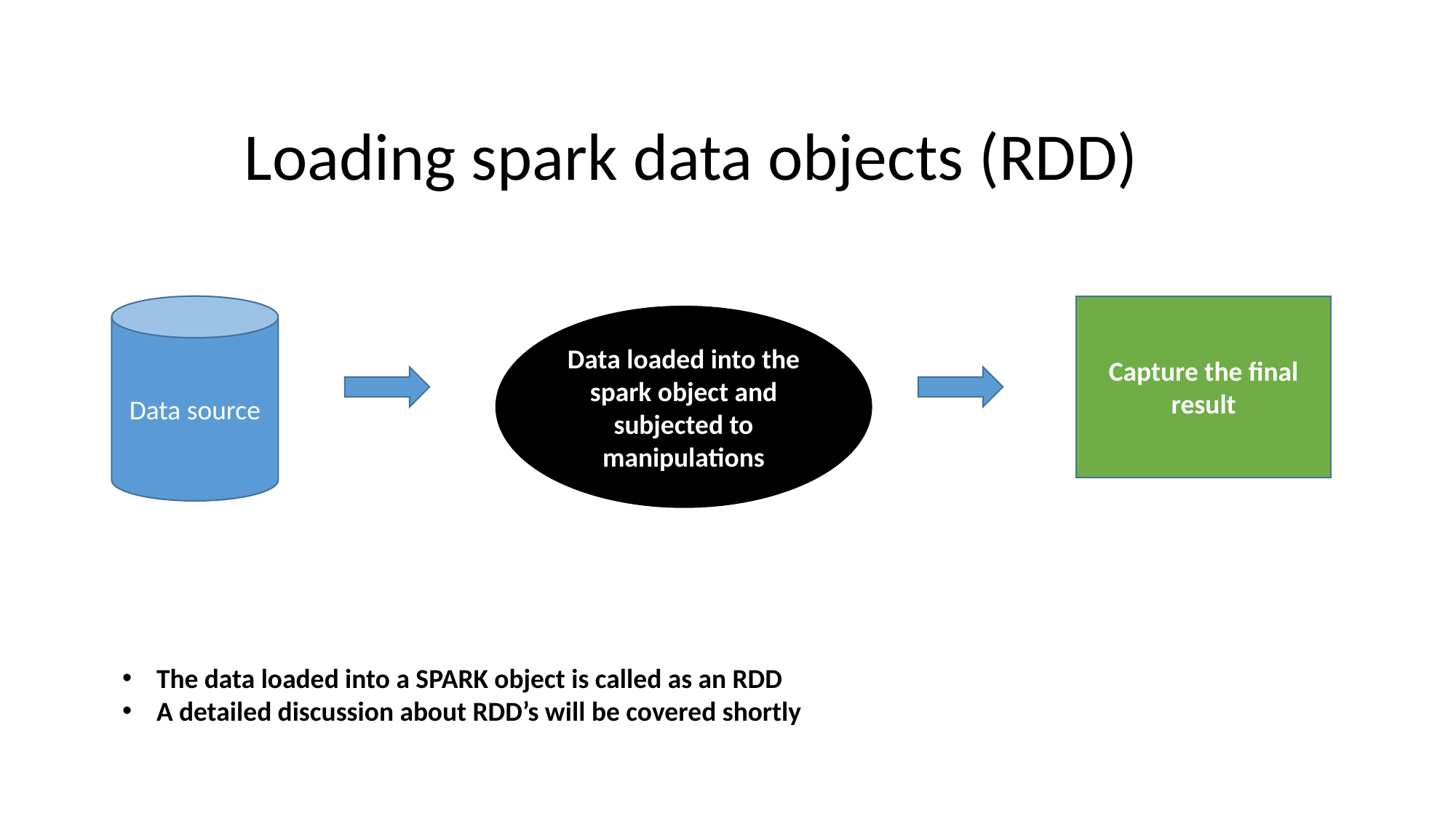

# Loading spark data objects (RDD)
Data source
Capture the final result
Data loaded into the spark object and subjected to manipulations

The data loaded into a SPARK object is called as an RDD
A detailed discussion about RDD’s will be covered shortly